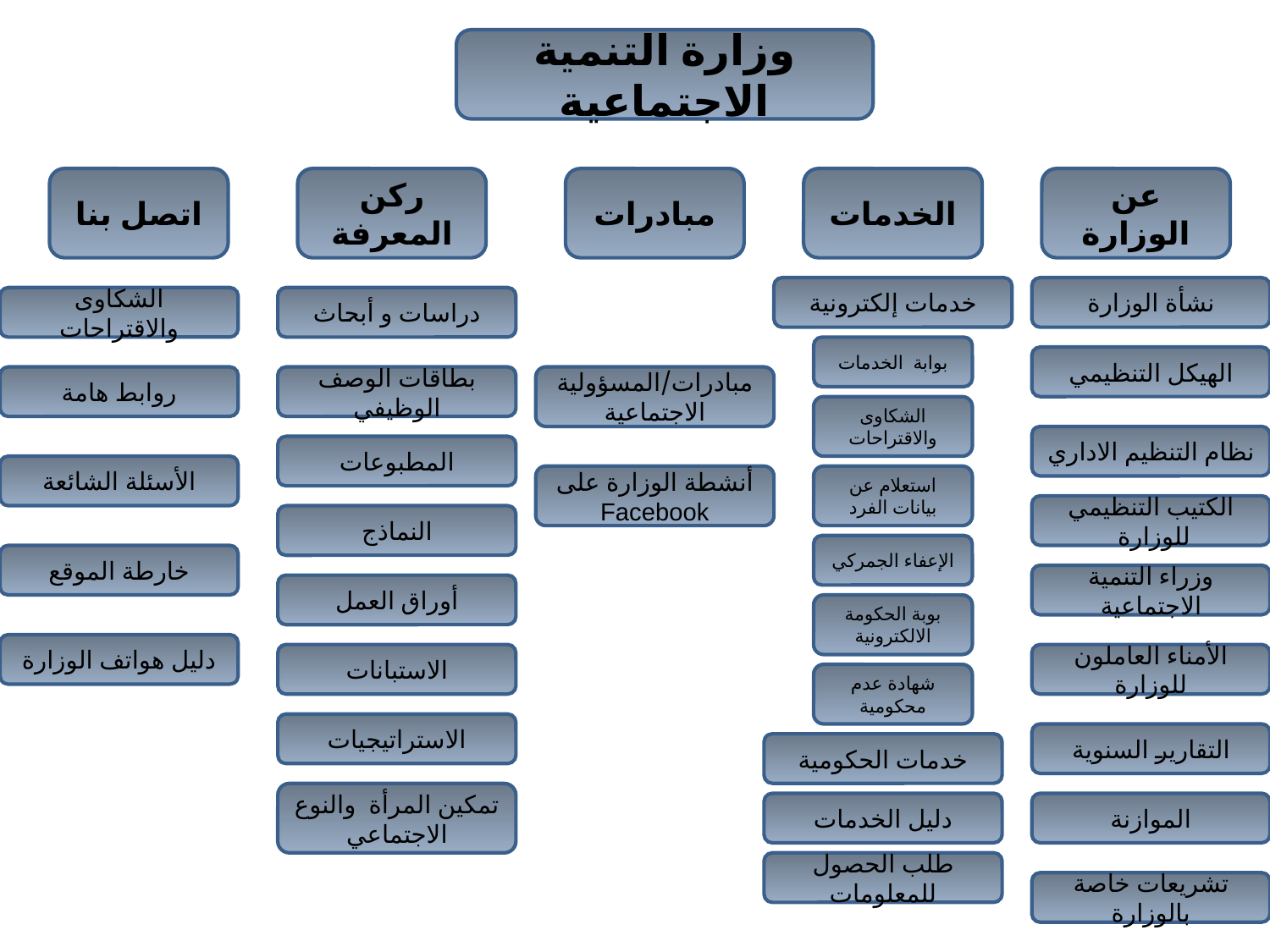

وزارة التنمية الاجتماعية
اتصل بنا
ركن المعرفة
مبادرات
الخدمات
عن الوزارة
خدمات إلكترونية
نشأة الوزارة
الشكاوى والاقتراحات
دراسات و أبحاث
بوابة  الخدمات
الهيكل التنظيمي
روابط هامة
بطاقات الوصف الوظيفي
مبادرات/المسؤولية الاجتماعية
الشكاوى والاقتراحات
نظام التنظيم الاداري
المطبوعات
الأسئلة الشائعة
أنشطة الوزارة على Facebook
استعلام عن بيانات الفرد
الكتيب التنظيمي للوزارة
النماذج
الإعفاء الجمركي
خارطة الموقع
وزراء التنمية الاجتماعية
أوراق العمل
بوبة الحكومة الالكترونية
دليل هواتف الوزارة
الاستبانات
الأمناء العاملون للوزارة
شهادة عدم محكومية
الاستراتيجيات
التقارير السنوية
خدمات الحكومية
تمكين المرأة  والنوع الاجتماعي
دليل الخدمات
الموازنة
طلب الحصول للمعلومات
تشريعات خاصة بالوزارة